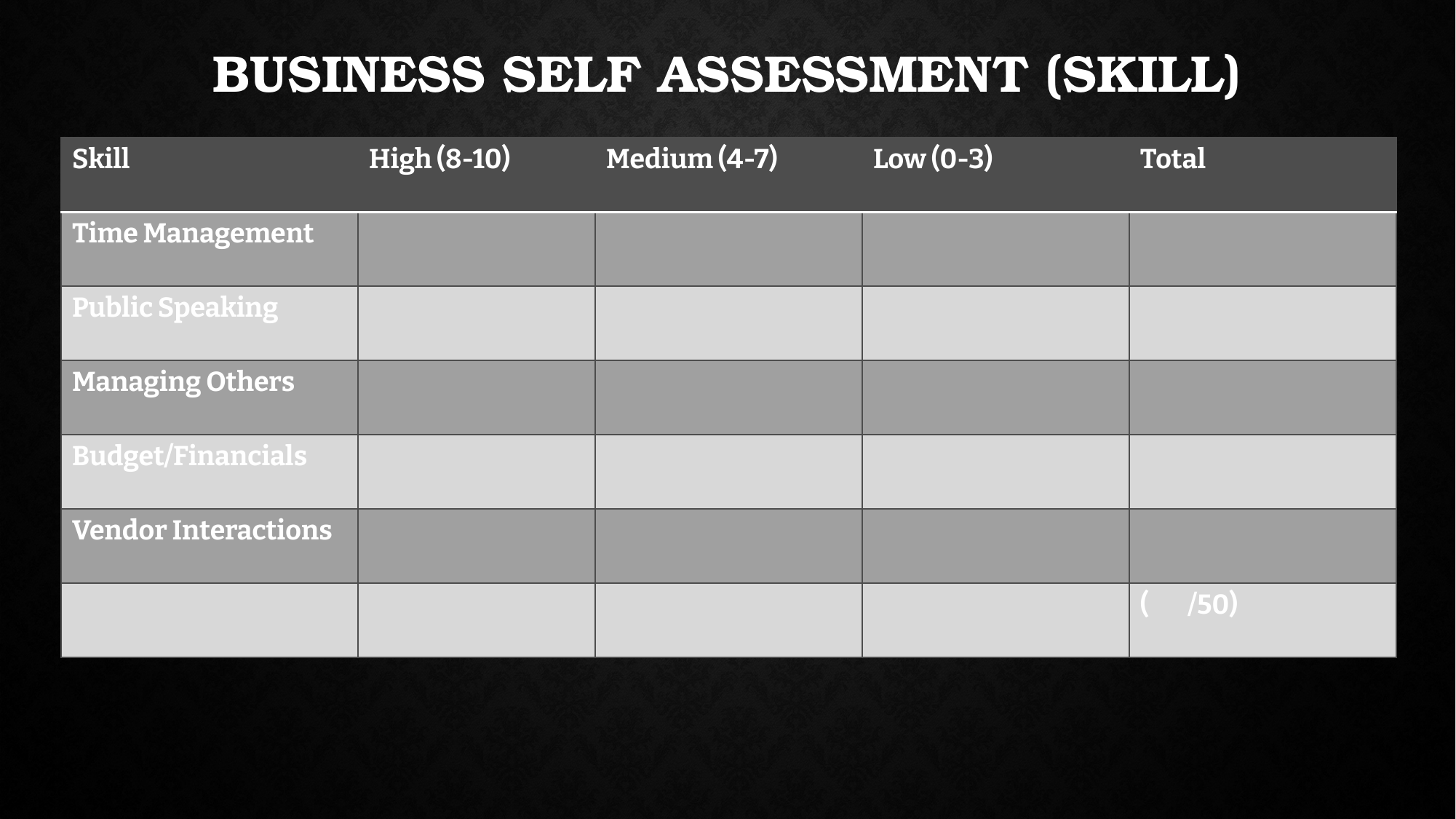

# Business Self Assessment (Skill)
| Skill | High (8-10) | Medium (4-7) | Low (0-3) | Total |
| --- | --- | --- | --- | --- |
| Time Management |  |  |  |  |
| Public Speaking |  |  |  |  |
| Managing Others |  |  |  |  |
| Budget/Financials |  |  |  |  |
| Vendor Interactions |  |  |  |  |
|  |  |  |  | ( /50) |